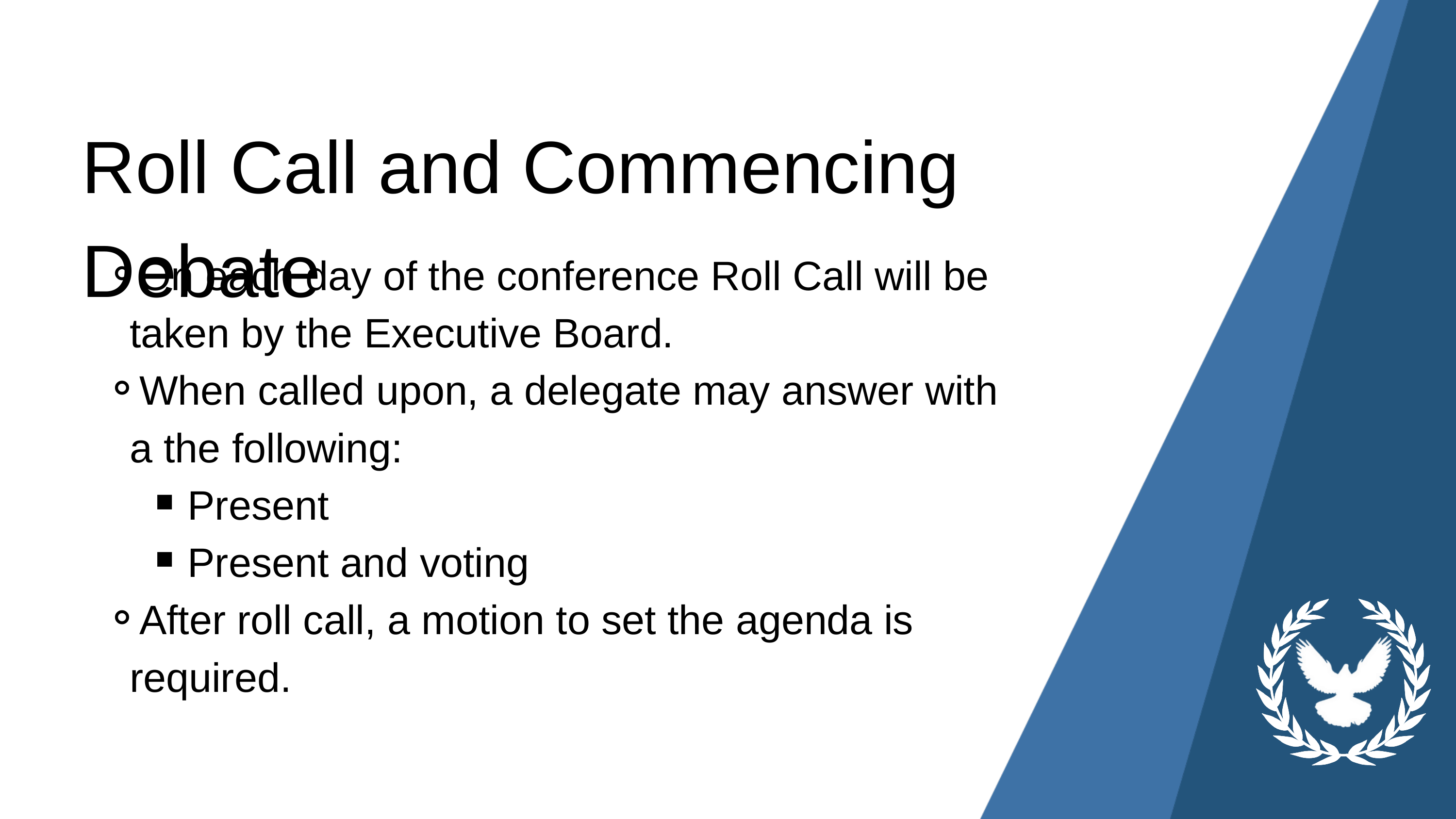

Roll Call and Commencing Debate
On each day of the conference Roll Call will be taken by the Executive Board.
When called upon, a delegate may answer with a the following:
Present
Present and voting
After roll call, a motion to set the agenda is required.